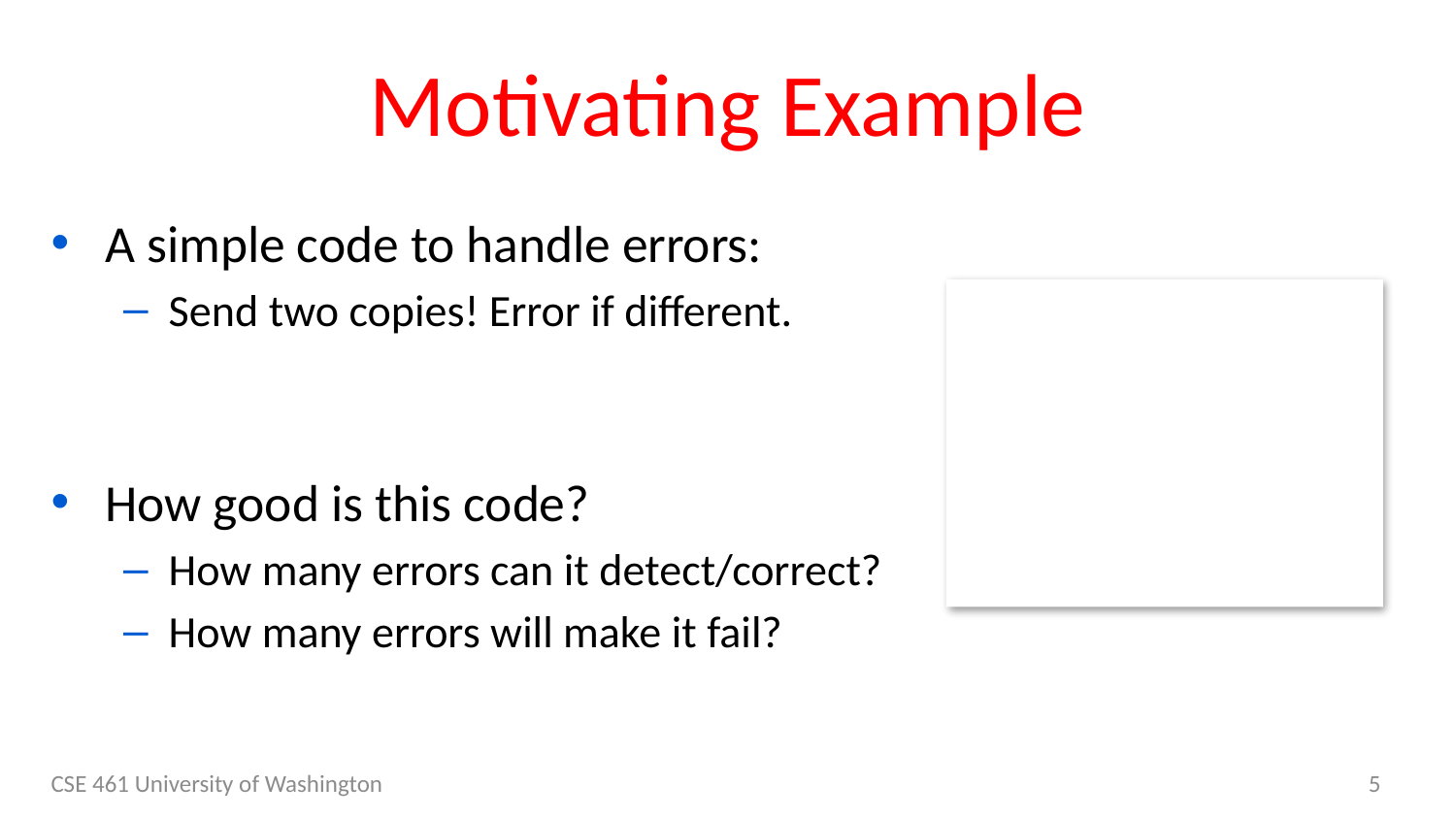

# Motivating Example
A simple code to handle errors:
Send two copies! Error if different.

How good is this code?
How many errors can it detect/correct?
How many errors will make it fail?

CSE 461 University of Washington
5